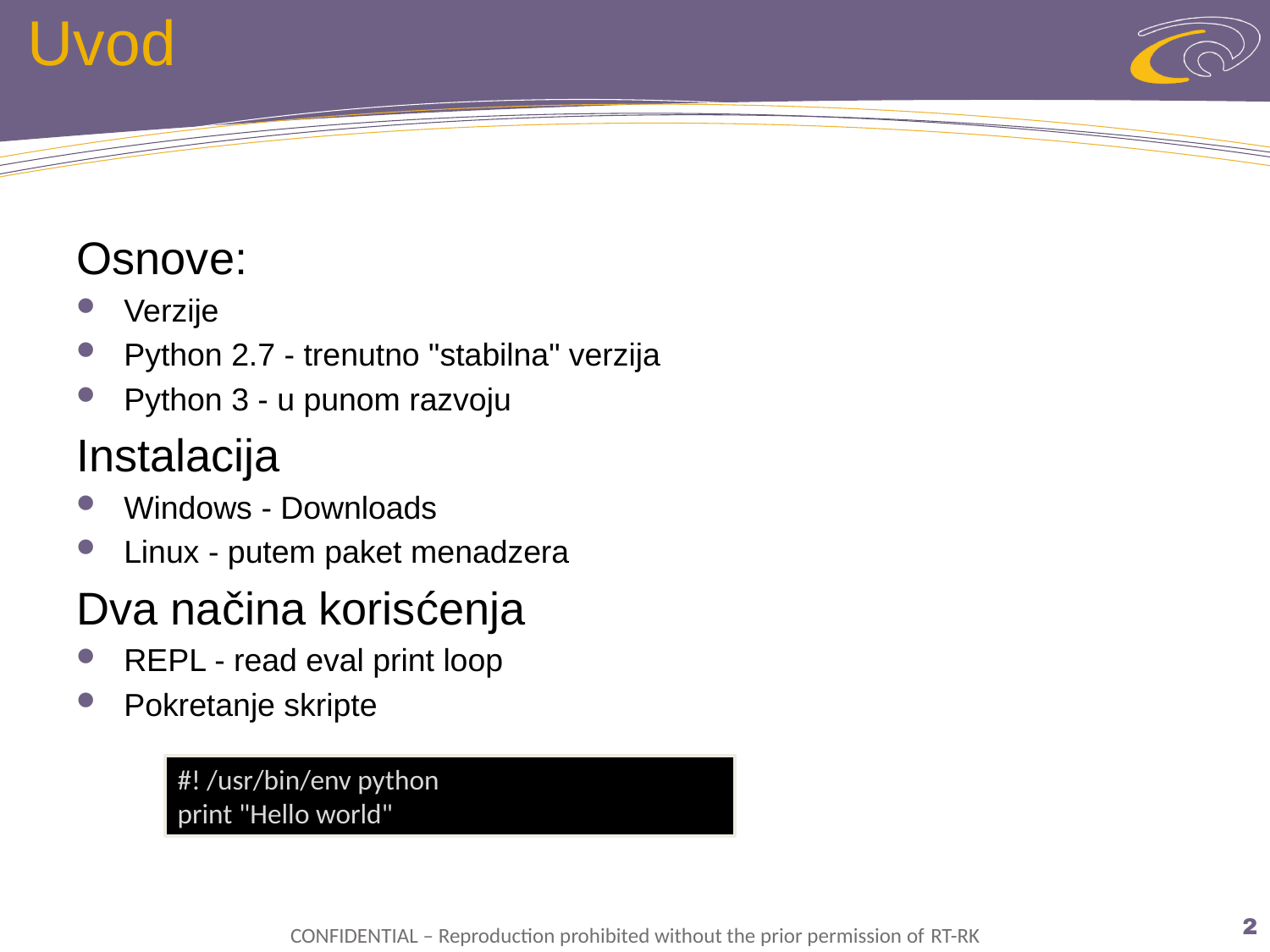

# Uvod
Osnove:
Verzije
Python 2.7 - trenutno "stabilna" verzija
Python 3 - u punom razvoju
Instalacija
Windows - Downloads
Linux - putem paket menadzera
Dva načina korisćenja
REPL - read eval print loop
Pokretanje skripte

#! /usr/bin/env python
print "Hello world"